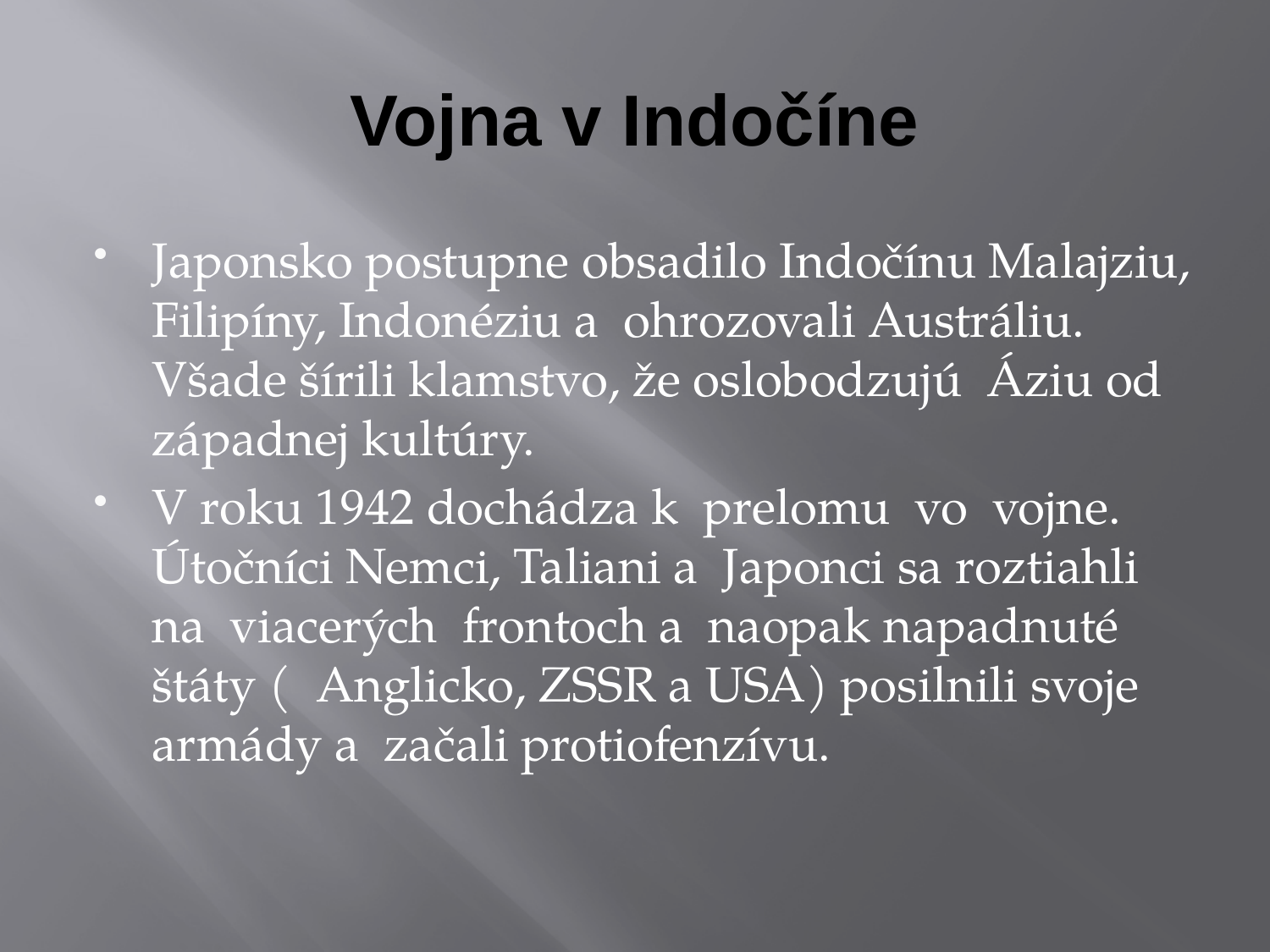

# Vojna v Indočíne
Japonsko postupne obsadilo Indočínu Malajziu, Filipíny, Indonéziu a  ohrozovali Austráliu. Všade šírili klamstvo, že oslobodzujú  Áziu od západnej kultúry.
V roku 1942 dochádza k  prelomu  vo  vojne. Útočníci Nemci, Taliani a  Japonci sa roztiahli na  viacerých  frontoch a  naopak napadnuté štáty (  Anglicko, ZSSR a USA) posilnili svoje  armády a  začali protiofenzívu.